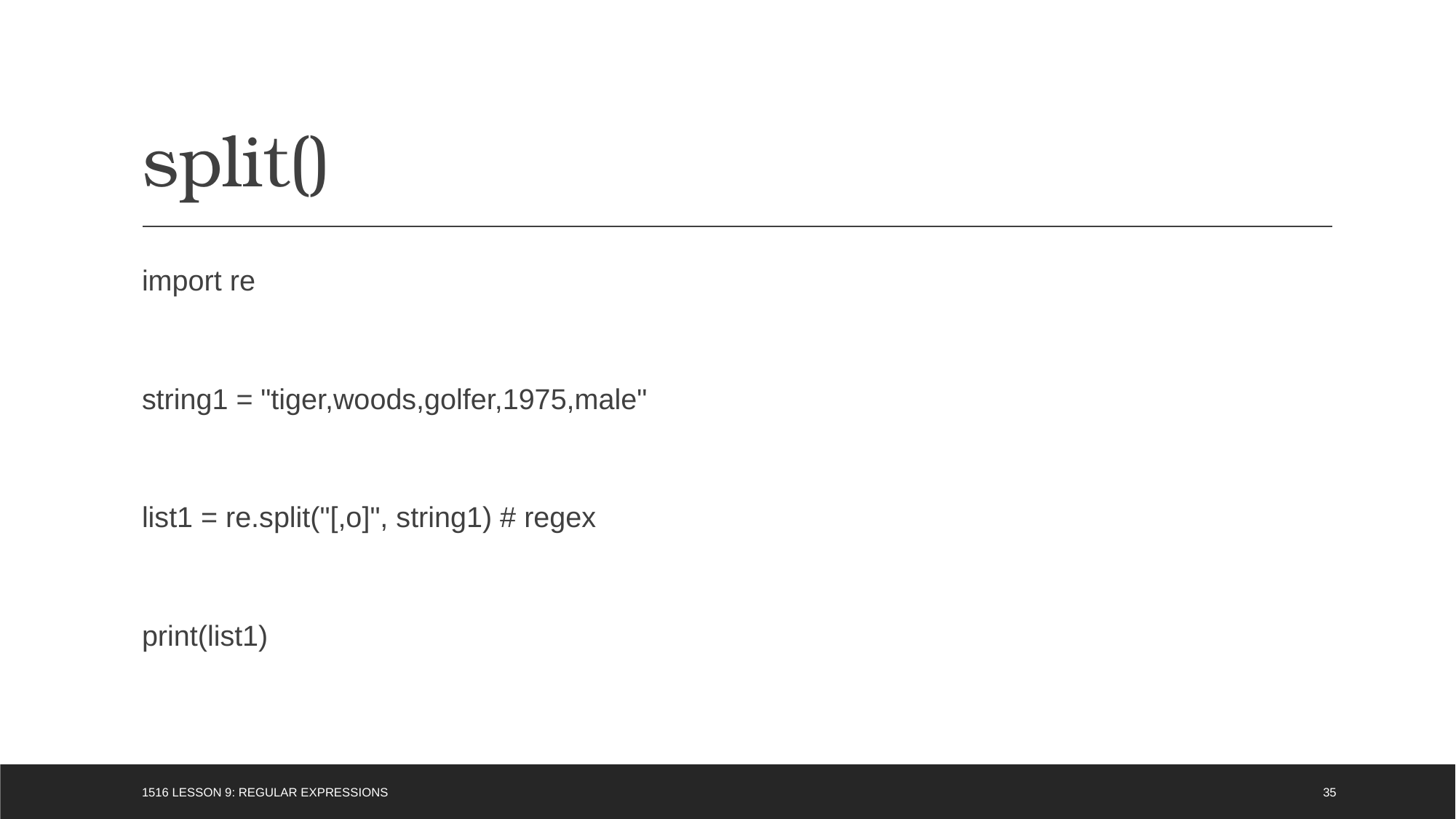

# split()
import re

string1 = "tiger,woods,golfer,1975,male"

list1 = re.split("[,o]", string1) # regex

print(list1)
1516 Lesson 9: Regular Expressions
35